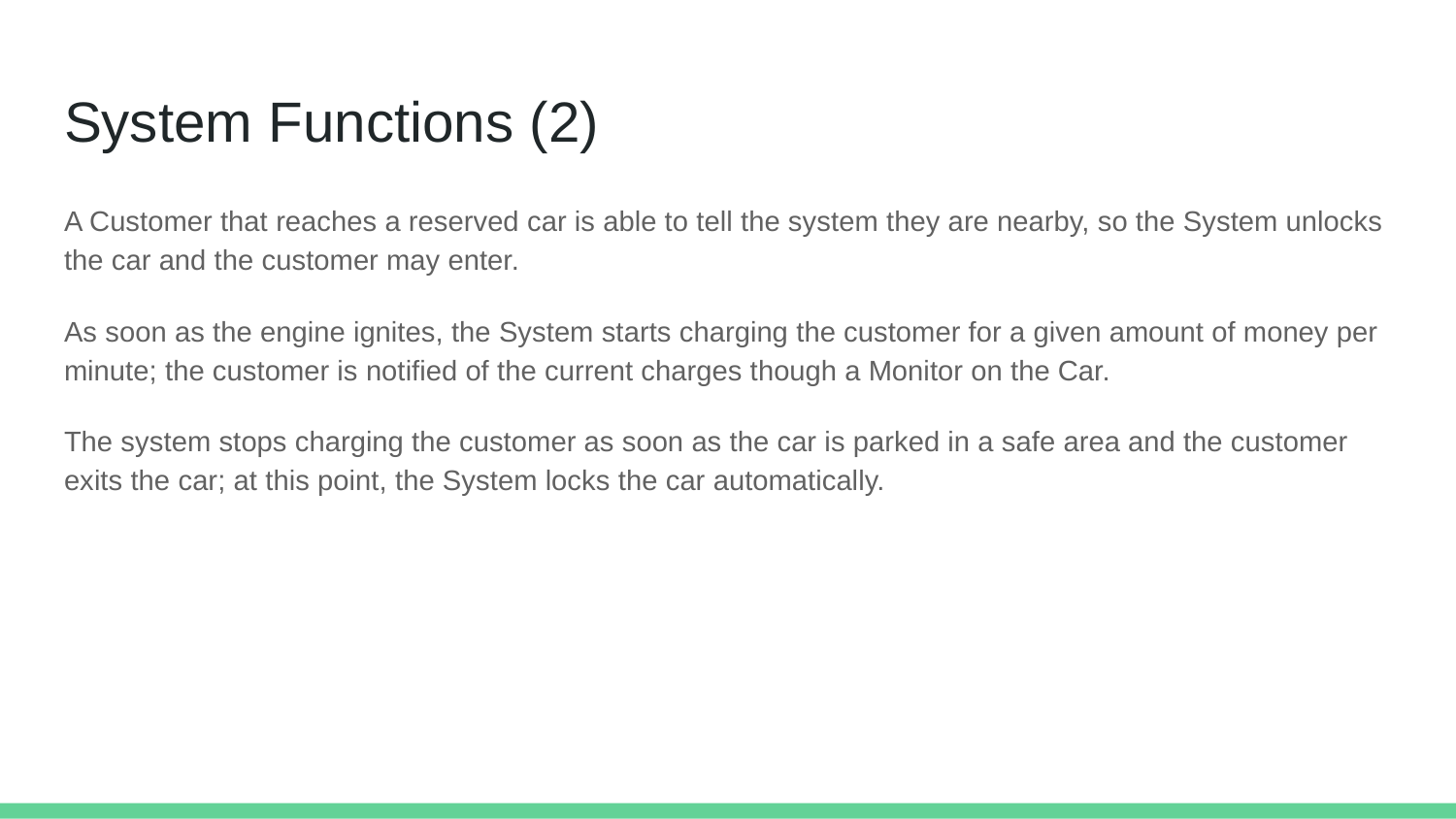

# System Functions (2)

A Customer that reaches a reserved car is able to tell the system they are nearby, so the System unlocks the car and the customer may enter.
As soon as the engine ignites, the System starts charging the customer for a given amount of money per minute; the customer is notified of the current charges though a Monitor on the Car.
The system stops charging the customer as soon as the car is parked in a safe area and the customer exits the car; at this point, the System locks the car automatically.